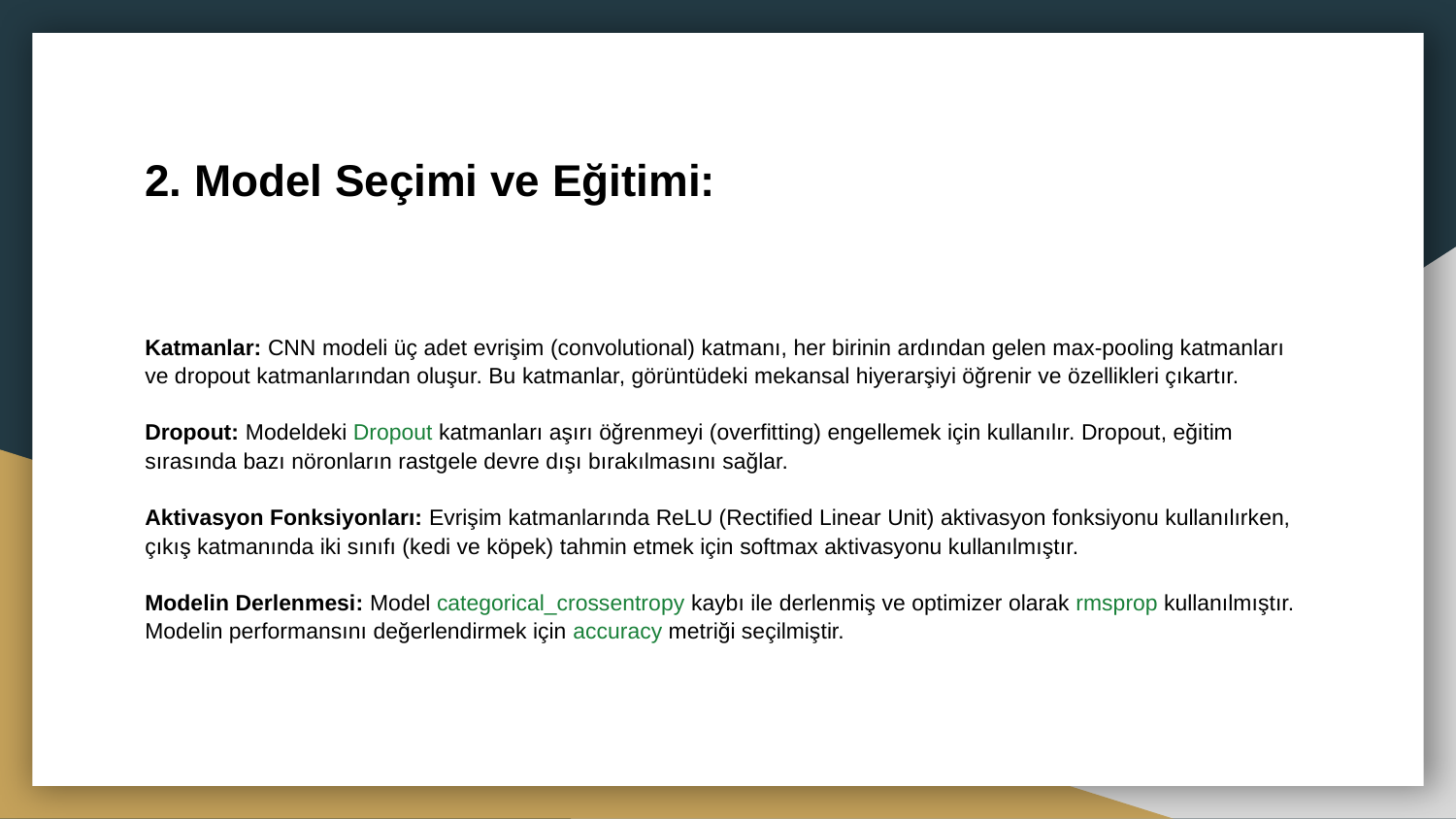

# 2. Model Seçimi ve Eğitimi:

Katmanlar: CNN modeli üç adet evrişim (convolutional) katmanı, her birinin ardından gelen max-pooling katmanları ve dropout katmanlarından oluşur. Bu katmanlar, görüntüdeki mekansal hiyerarşiyi öğrenir ve özellikleri çıkartır.

Dropout: Modeldeki Dropout katmanları aşırı öğrenmeyi (overfitting) engellemek için kullanılır. Dropout, eğitim sırasında bazı nöronların rastgele devre dışı bırakılmasını sağlar.

Aktivasyon Fonksiyonları: Evrişim katmanlarında ReLU (Rectified Linear Unit) aktivasyon fonksiyonu kullanılırken, çıkış katmanında iki sınıfı (kedi ve köpek) tahmin etmek için softmax aktivasyonu kullanılmıştır.

Modelin Derlenmesi: Model categorical_crossentropy kaybı ile derlenmiş ve optimizer olarak rmsprop kullanılmıştır. Modelin performansını değerlendirmek için accuracy metriği seçilmiştir.